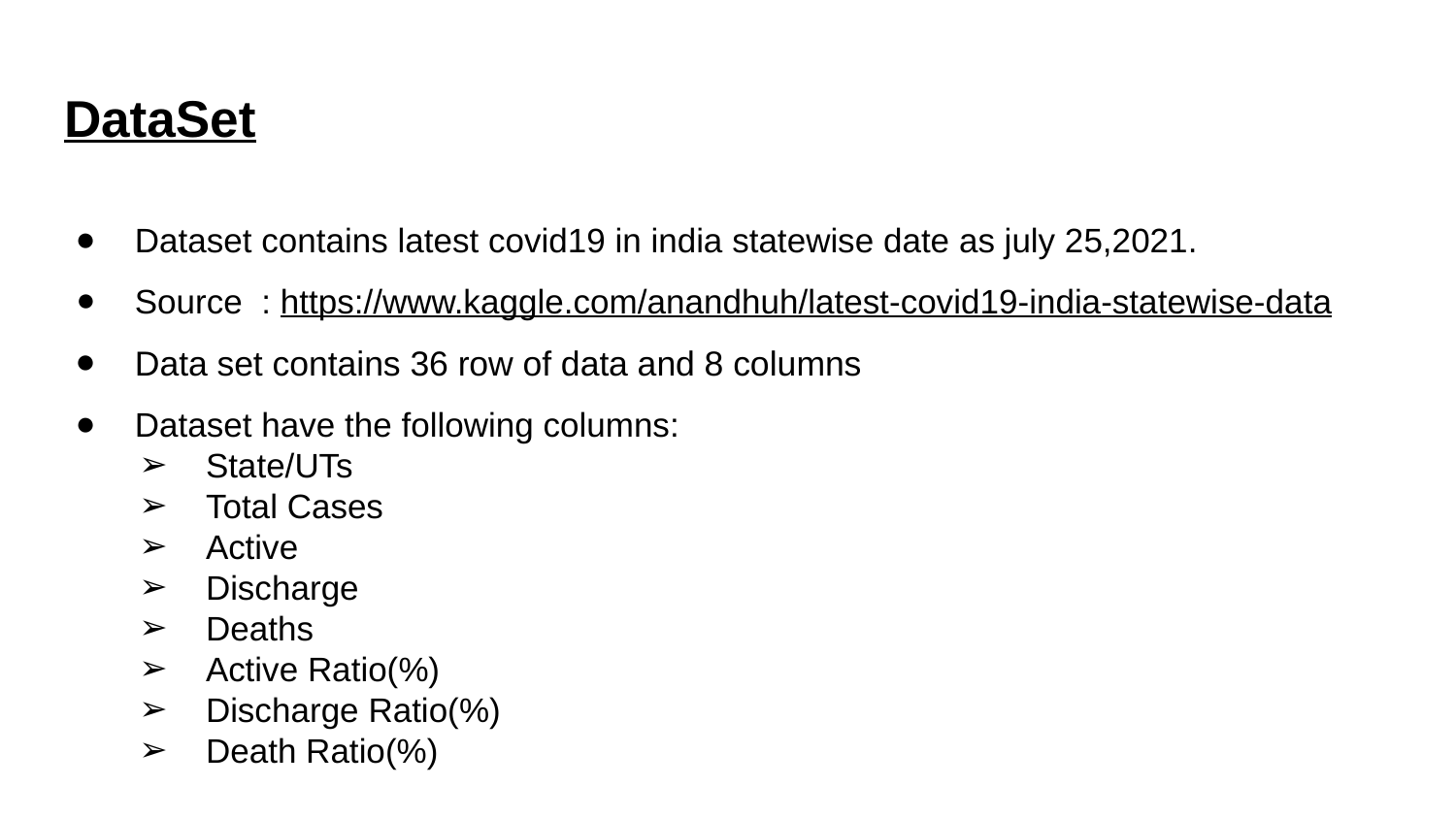

# DataSet
Dataset contains latest covid19 in india statewise date as july 25,2021.
Source  : https://www.kaggle.com/anandhuh/latest-covid19-india-statewise-data
Data set contains 36 row of data and 8 columns
Dataset have the following columns:
State/UTs
Total Cases
Active
Discharge
Deaths
Active Ratio(%)
Discharge Ratio(%)
Death Ratio(%)